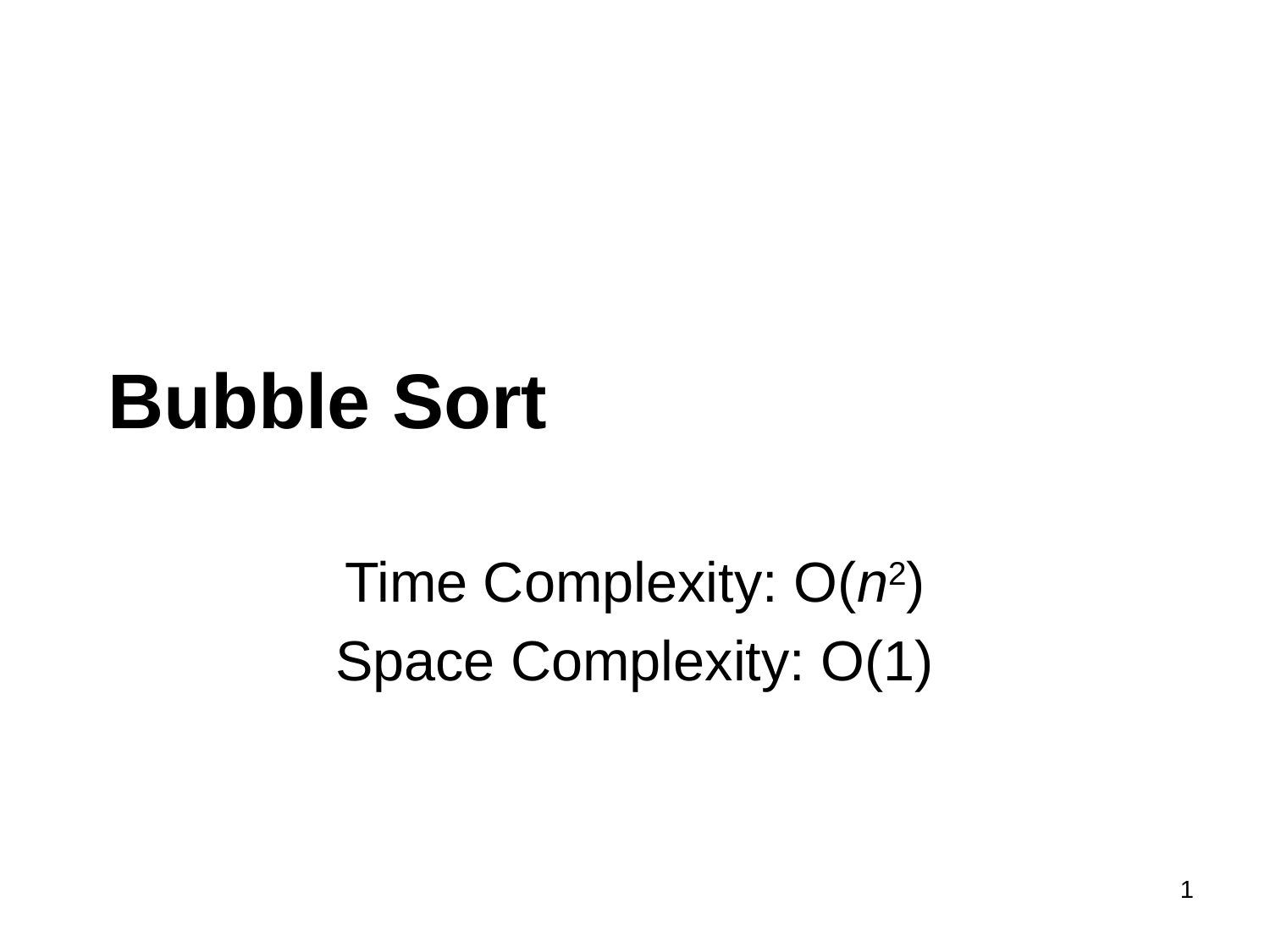

# Bubble Sort
Time Complexity: O(n2)
Space Complexity: O(1)
1